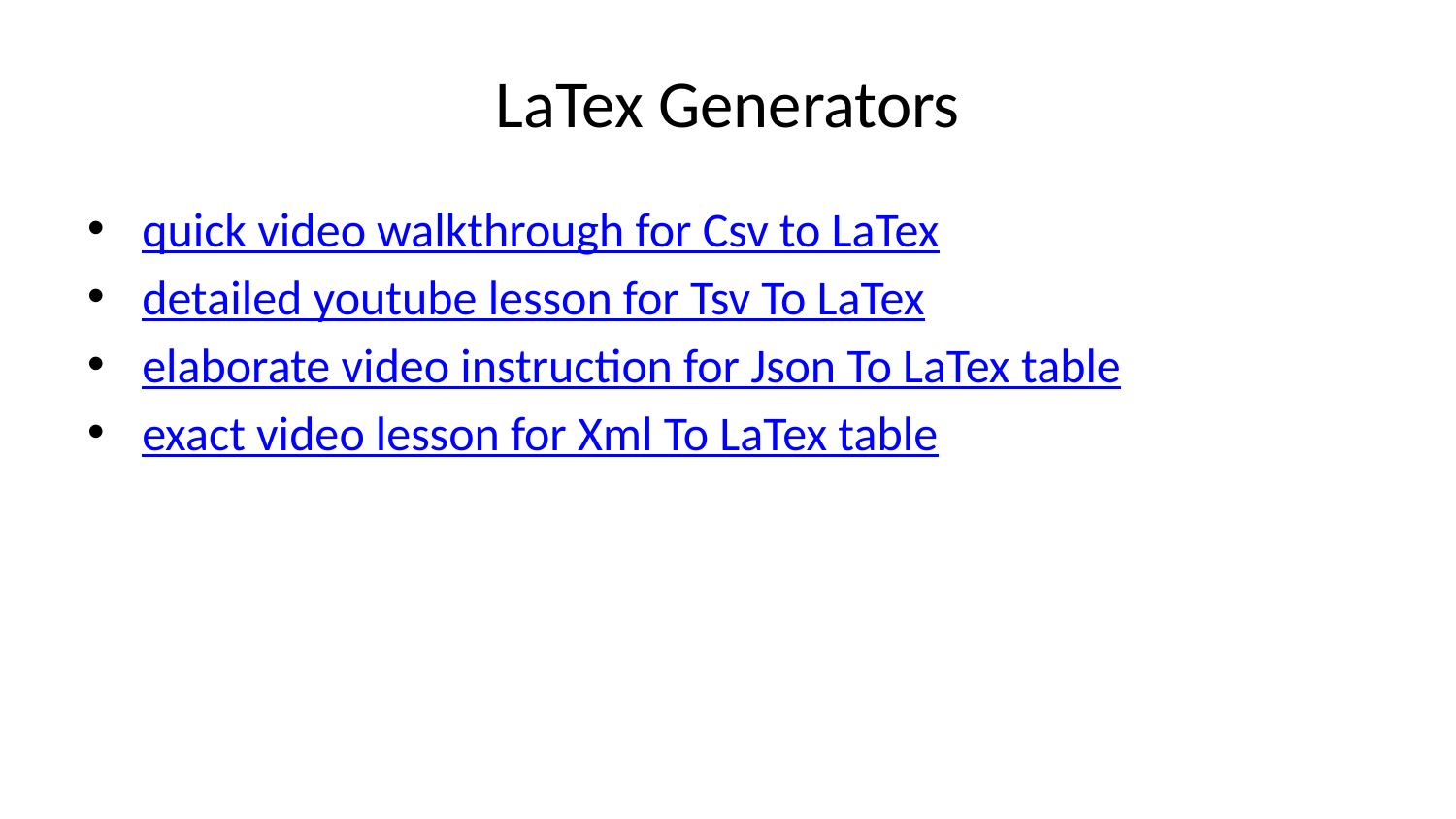

# LaTex Generators
quick video walkthrough for Csv to LaTex
detailed youtube lesson for Tsv To LaTex
elaborate video instruction for Json To LaTex table
exact video lesson for Xml To LaTex table